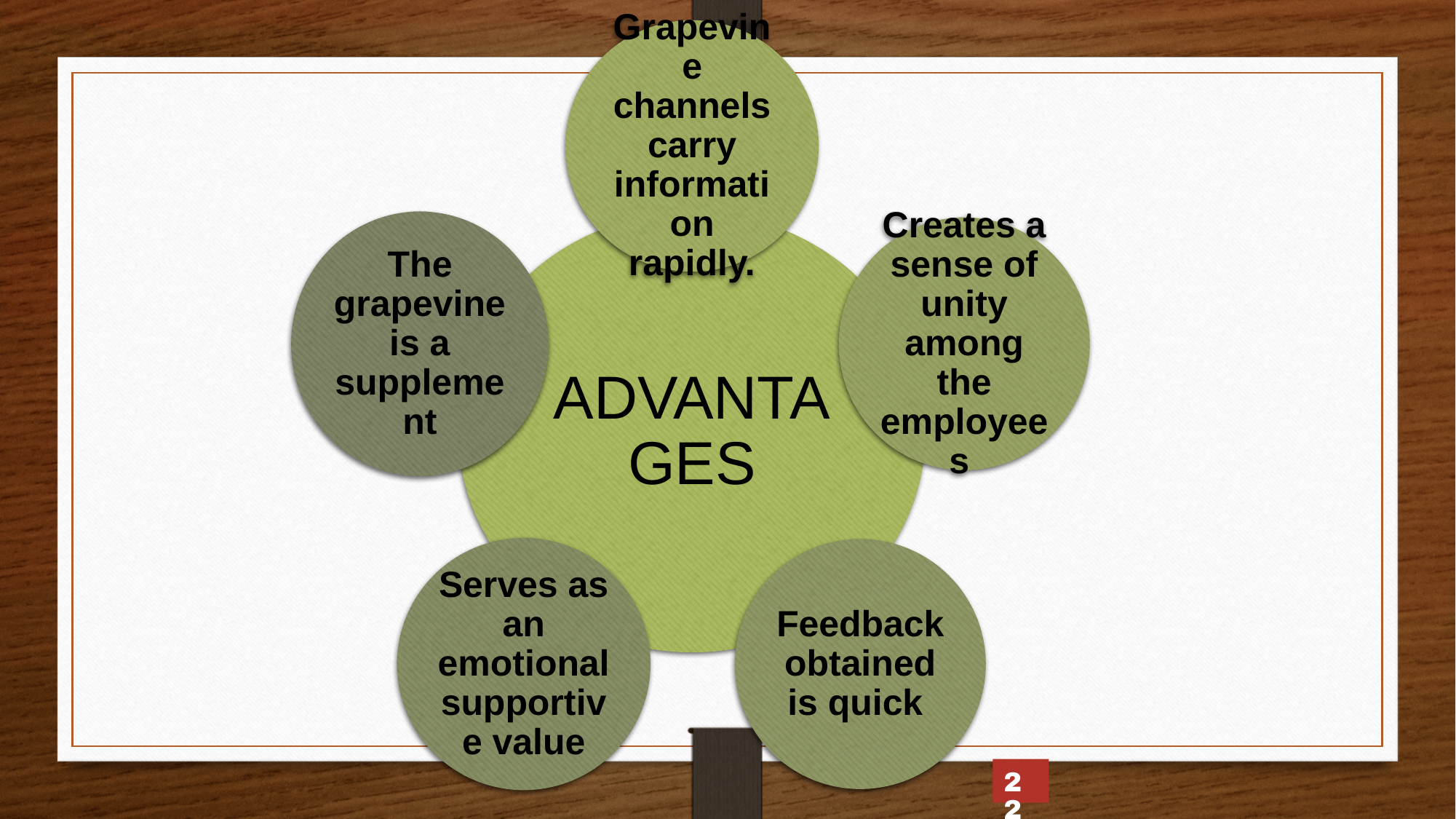

ADVANTAGES
Grapevine channels carry information rapidly.
Creates a sense of unity among the employees
Feedback obtained is quick
Serves as an emotional supportive value
The grapevine is a supplement
22